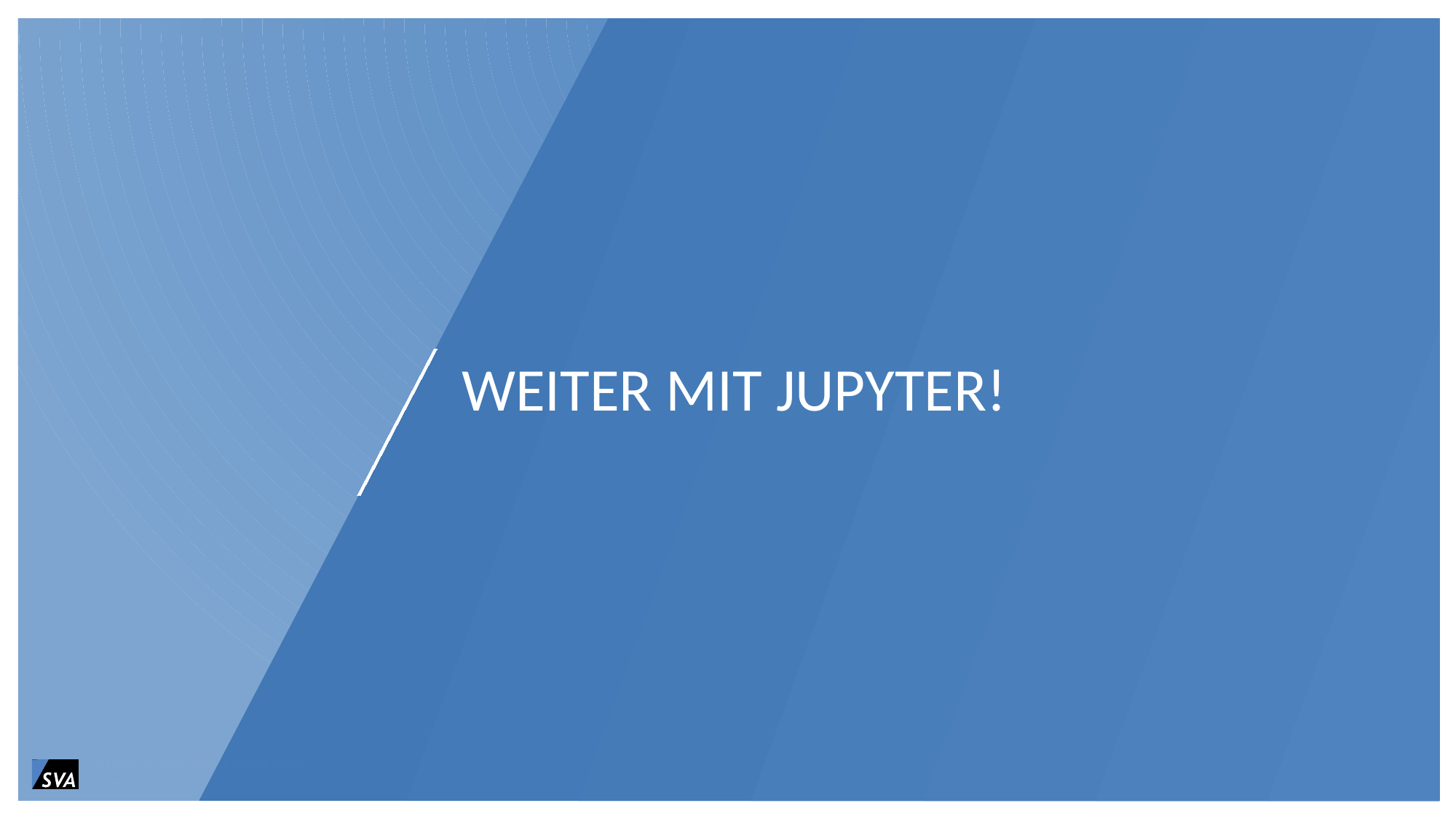

# Weiter mit Jupyter!
Python für Data Science and Friends
17.09.2018
3